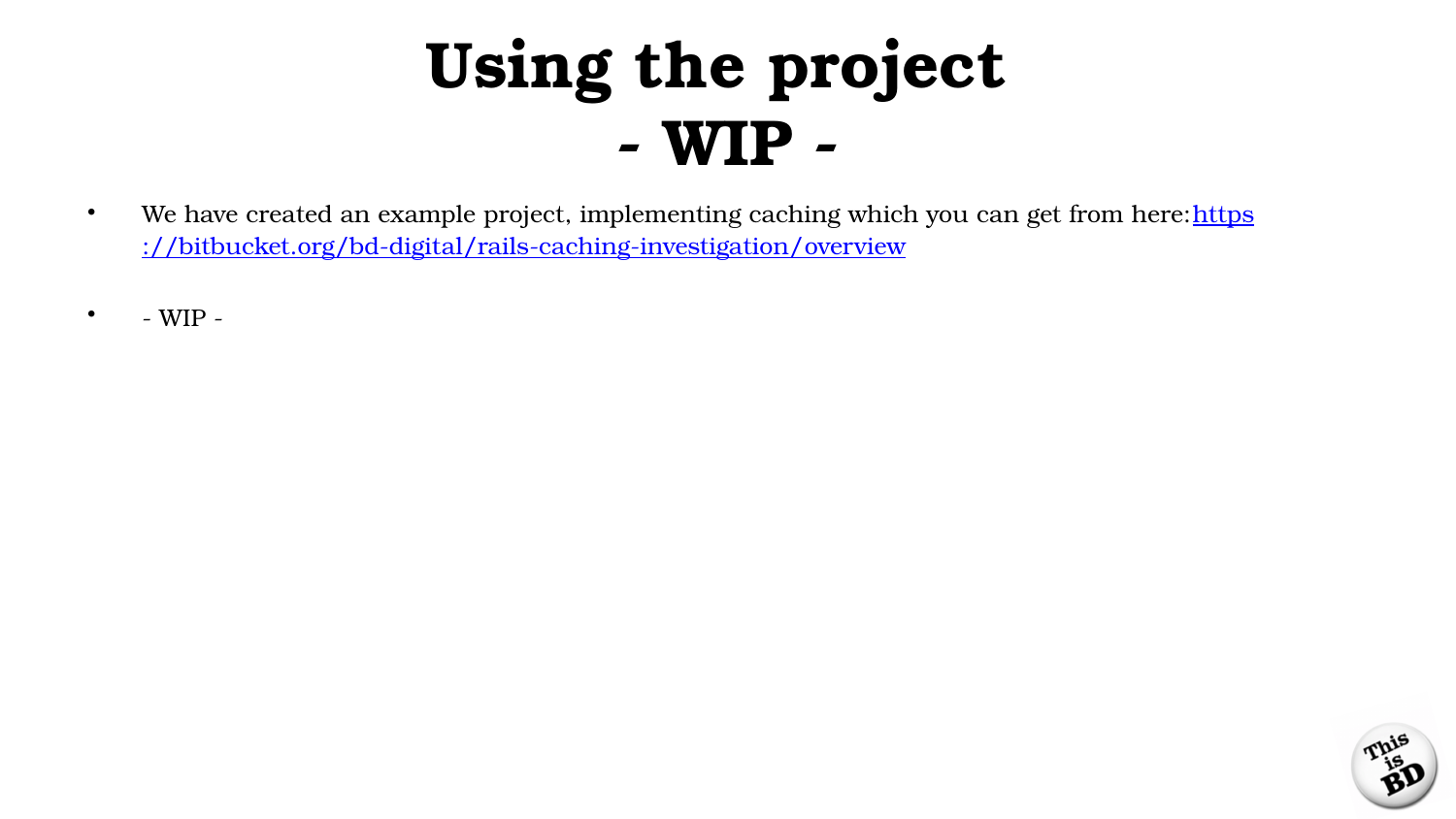

# Using the project - WIP -
We have created an example project, implementing caching which you can get from here:https://bitbucket.org/bd-digital/rails-caching-investigation/overview

- WIP -